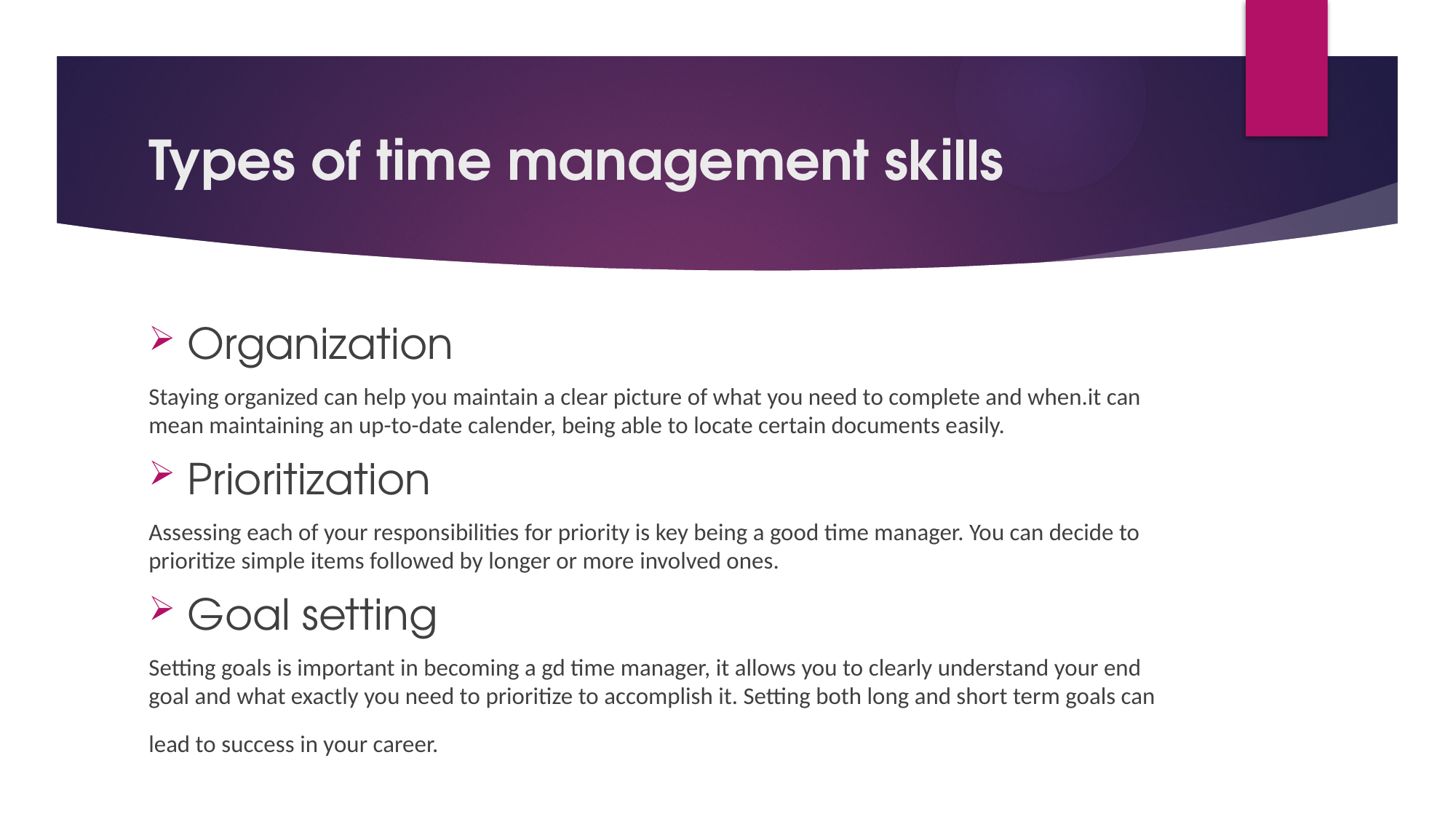

# Types of time management skills
Organization
Staying organized can help you maintain a clear picture of what you need to complete and when.it can mean maintaining an up-to-date calender, being able to locate certain documents easily.
Prioritization
Assessing each of your responsibilities for priority is key being a good time manager. You can decide to prioritize simple items followed by longer or more involved ones.
Goal setting
Setting goals is important in becoming a gd time manager, it allows you to clearly understand your end goal and what exactly you need to prioritize to accomplish it. Setting both long and short term goals can lead to success in your career.